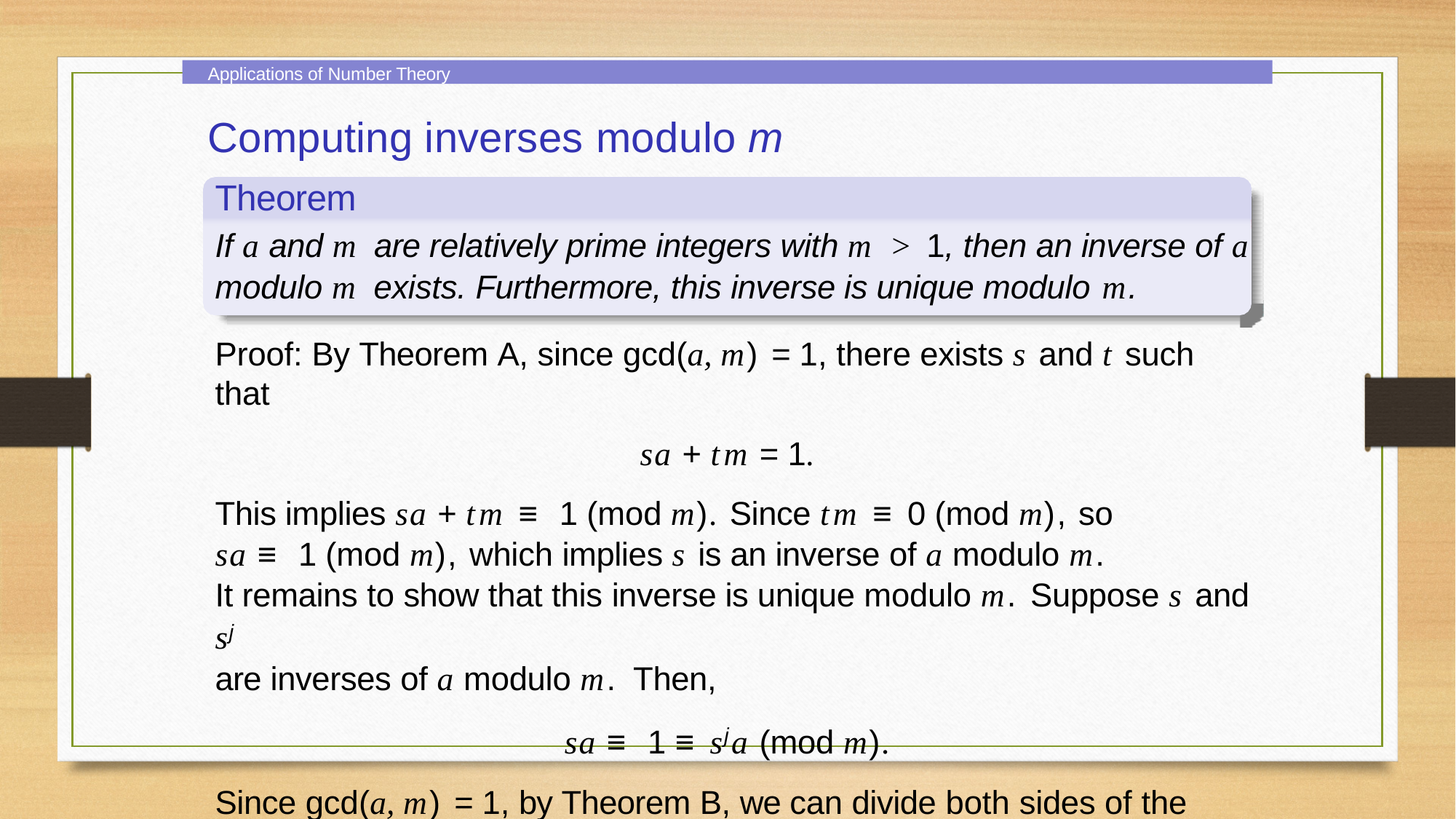

Applications of Number Theory
Computing inverses modulo m
Theorem
If a and m are relatively prime integers with m > 1, then an inverse of a
modulo m exists. Furthermore, this inverse is unique modulo m.
Proof: By Theorem A, since gcd(a, m) = 1, there exists s and t such that
sa + tm = 1.
This implies sa + tm ≡ 1 (mod m). Since tm ≡ 0 (mod m), so
sa ≡ 1 (mod m), which implies s is an inverse of a modulo m.
It remains to show that this inverse is unique modulo m. Suppose s and sj
are inverses of a modulo m. Then,
sa ≡ 1 ≡ sja (mod m).
Since gcd(a, m) = 1, by Theorem B, we can divide both sides of the